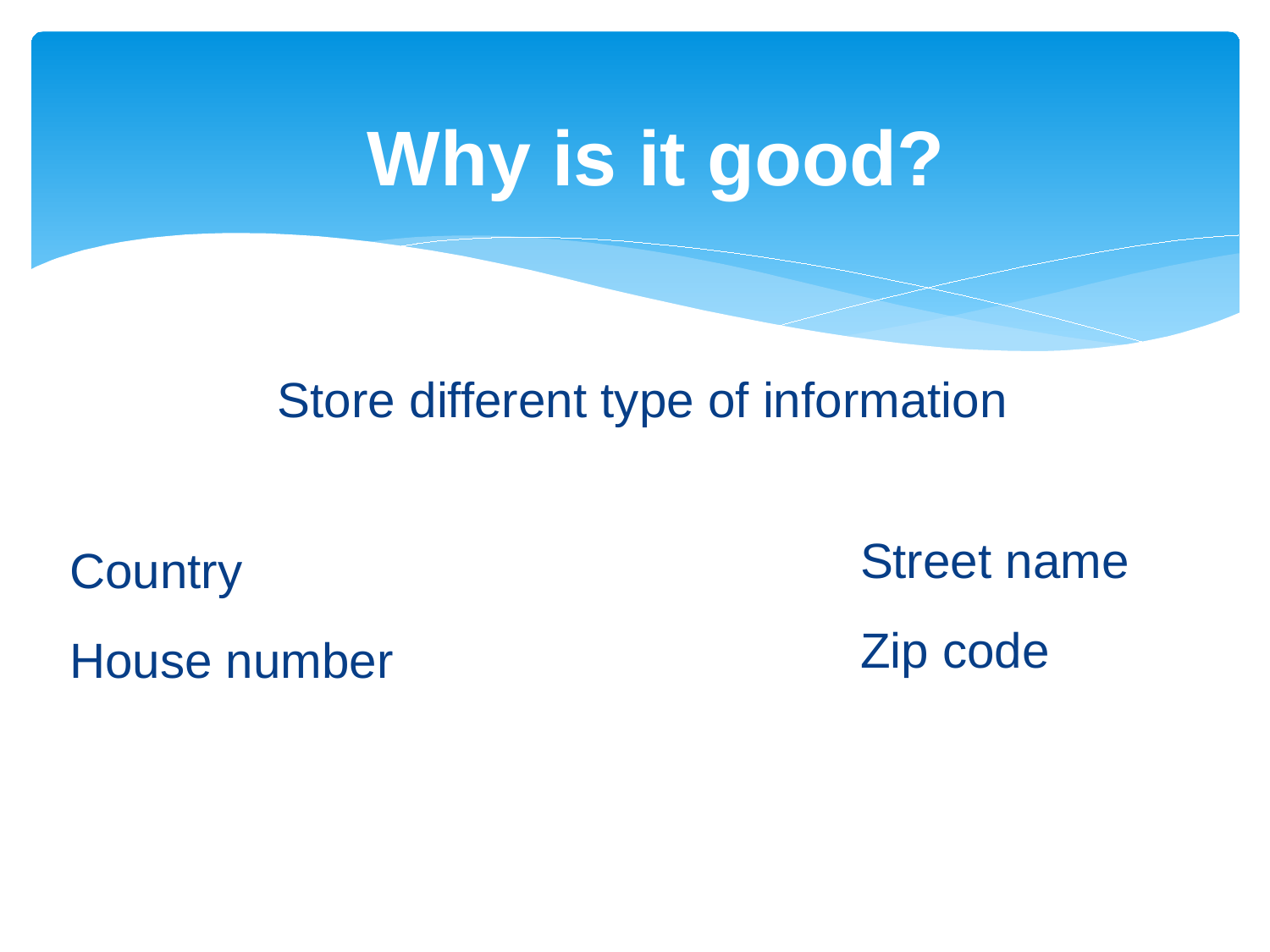

Why is it good?
Store different type of information

Street name

Country

Zip code

House number